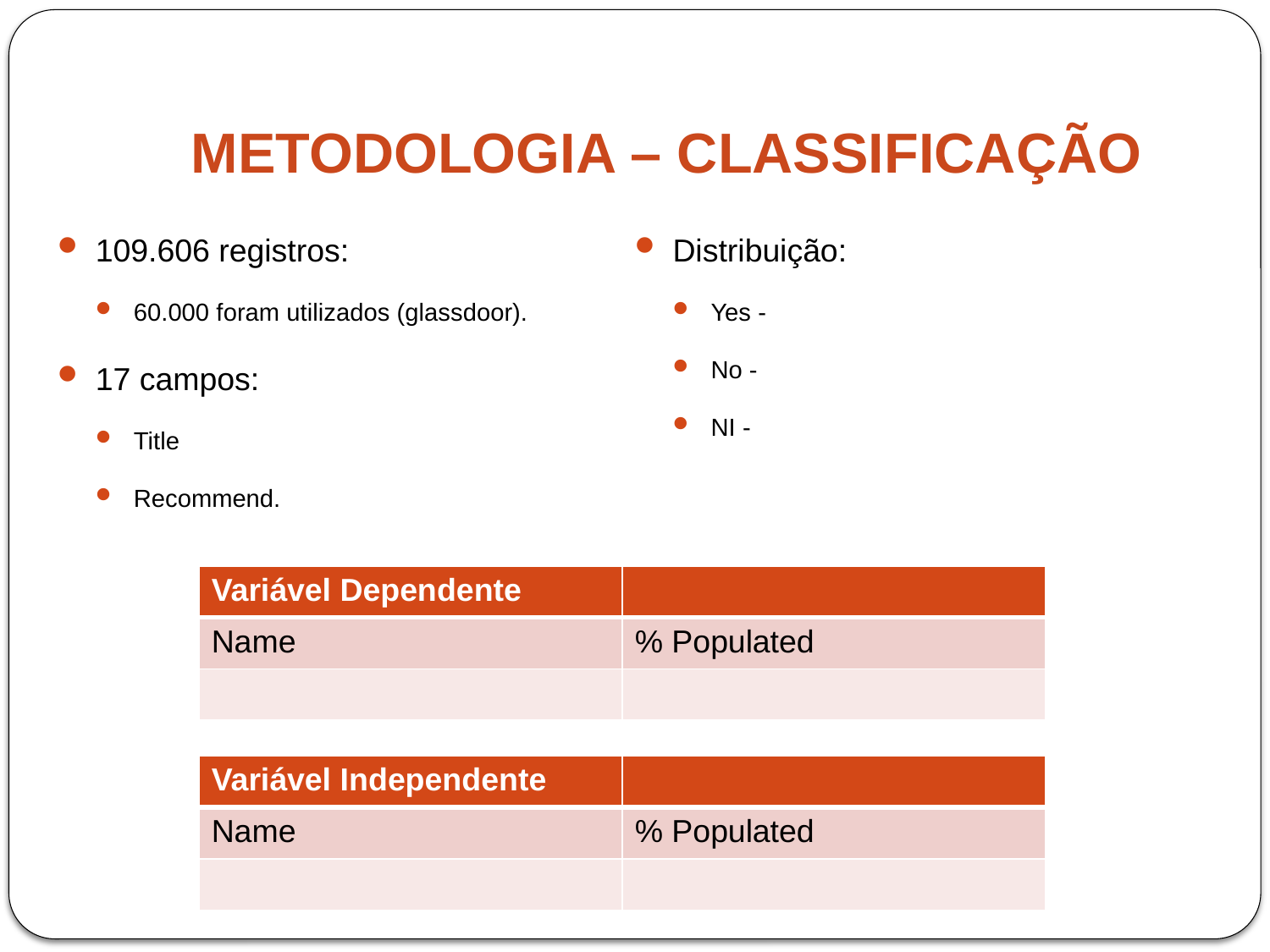

# Metodologia – Classificação
109.606 registros:
60.000 foram utilizados (glassdoor).
17 campos:
Title
Recommend.
Distribuição:
Yes -
No -
NI -
| Variável Dependente |  |
| --- | --- |
| Name | % Populated |
|  |  |
| Variável Independente |  |
| --- | --- |
| Name | % Populated |
|  |  |